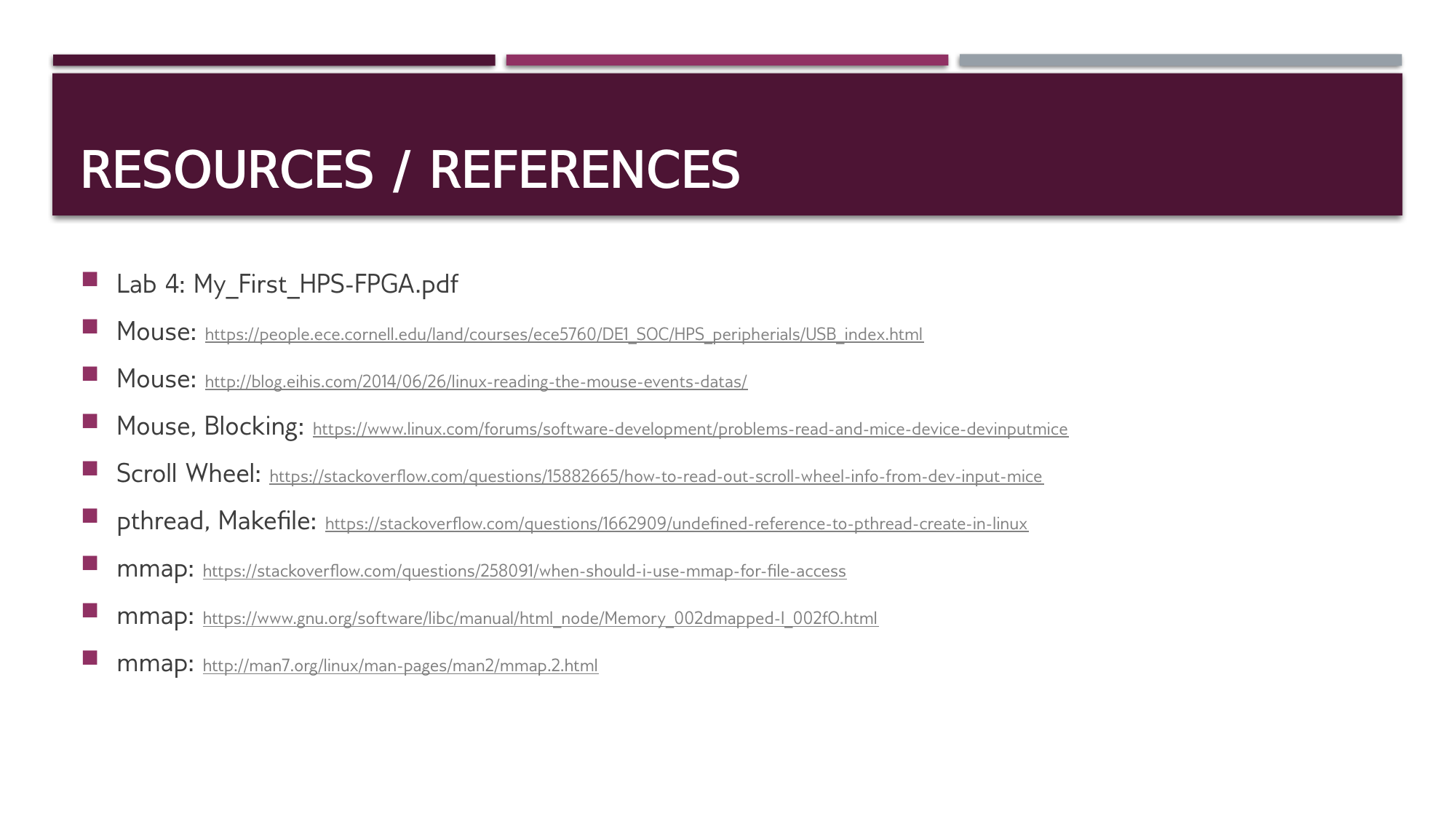

# Resources / References
Lab 4: My_First_HPS-FPGA.pdf
Mouse: https://people.ece.cornell.edu/land/courses/ece5760/DE1_SOC/HPS_peripherials/USB_index.html
Mouse: http://blog.eihis.com/2014/06/26/linux-reading-the-mouse-events-datas/
Mouse, Blocking: https://www.linux.com/forums/software-development/problems-read-and-mice-device-devinputmice
Scroll Wheel: https://stackoverflow.com/questions/15882665/how-to-read-out-scroll-wheel-info-from-dev-input-mice
pthread, Makefile: https://stackoverflow.com/questions/1662909/undefined-reference-to-pthread-create-in-linux
mmap: https://stackoverflow.com/questions/258091/when-should-i-use-mmap-for-file-access
mmap: https://www.gnu.org/software/libc/manual/html_node/Memory_002dmapped-I_002fO.html
mmap: http://man7.org/linux/man-pages/man2/mmap.2.html